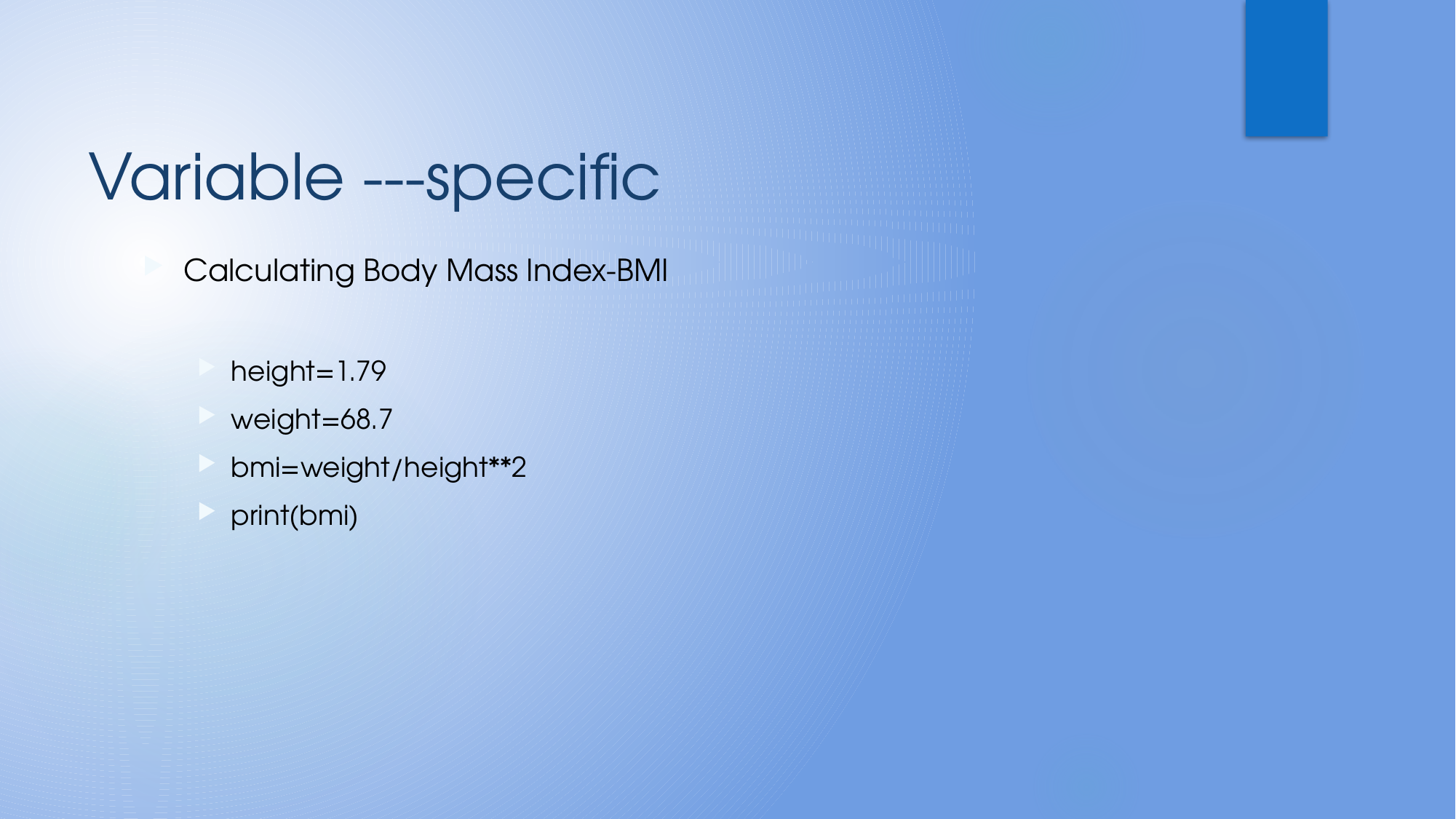

# Variable ---specific
Calculating Body Mass Index-BMI

height=1.79
weight=68.7
bmi=weight/height**2
print(bmi)